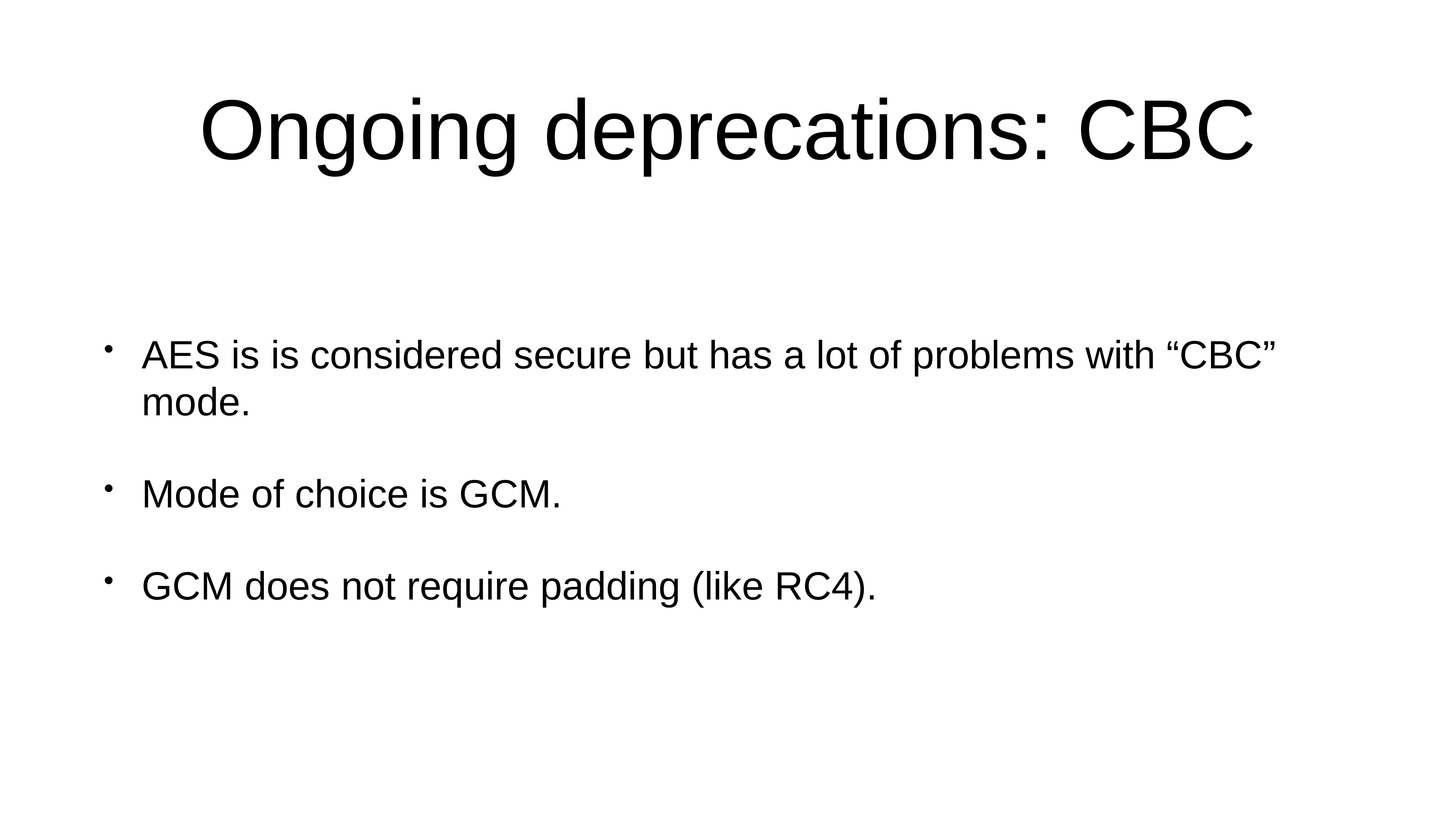

# Ongoing deprecations: CBC
AES is is considered secure but has a lot of problems with “CBC” mode.
Mode of choice is GCM.
GCM does not require padding (like RC4).